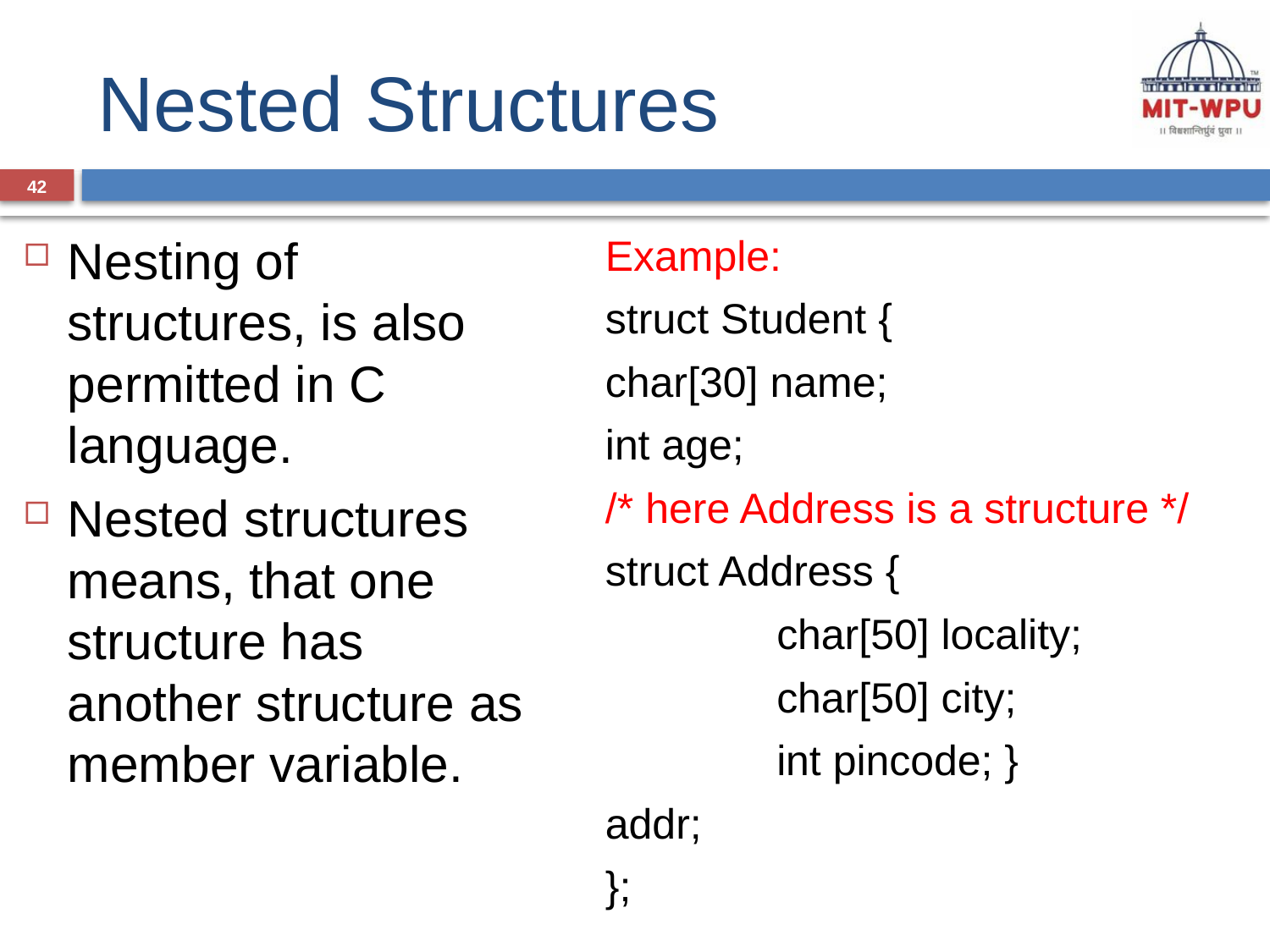

# Nested Structures
42
Nesting of structures, is also permitted in C language.
Nested structures means, that one structure has another structure as member variable.
Example:
struct Student {
char[30] name;
int age;
/* here Address is a structure */
struct Address {
 		char[50] locality;
		char[50] city;
 		int pincode; }
addr;
};